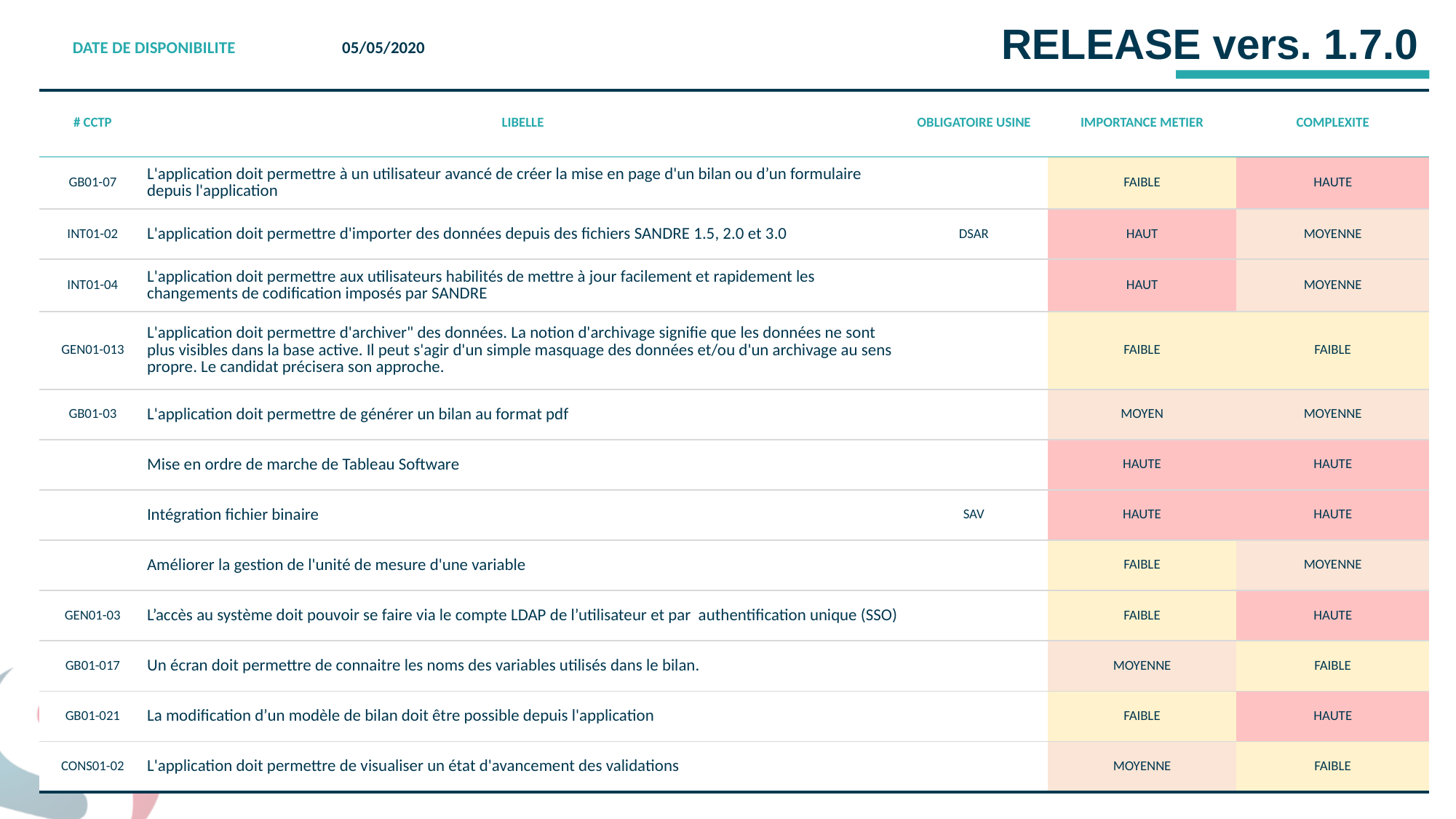

# RELEASE vers. 1.7.0
| DATE DE DISPONIBILITE | 05/05/2020 |
| --- | --- |
| # CCTP | LIBELLE | OBLIGATOIRE USINE | IMPORTANCE METIER | COMPLEXITE |
| --- | --- | --- | --- | --- |
| GB01-07 | L'application doit permettre à un utilisateur avancé de créer la mise en page d'un bilan ou d’un formulaire depuis l'application |  | FAIBLE | HAUTE |
| INT01-02 | L'application doit permettre d'importer des données depuis des fichiers SANDRE 1.5, 2.0 et 3.0 | DSAR | HAUT | MOYENNE |
| INT01-04 | L'application doit permettre aux utilisateurs habilités de mettre à jour facilement et rapidement les changements de codification imposés par SANDRE |  | HAUT | MOYENNE |
| GEN01-013 | L'application doit permettre d'archiver" des données. La notion d'archivage signifie que les données ne sont plus visibles dans la base active. Il peut s'agir d'un simple masquage des données et/ou d'un archivage au sens propre. Le candidat précisera son approche. |  | FAIBLE | FAIBLE |
| GB01-03 | L'application doit permettre de générer un bilan au format pdf |  | MOYEN | MOYENNE |
|  | Mise en ordre de marche de Tableau Software |  | HAUTE | HAUTE |
|  | Intégration fichier binaire | SAV | HAUTE | HAUTE |
|  | Améliorer la gestion de l'unité de mesure d'une variable |  | FAIBLE | MOYENNE |
| GEN01-03 | L’accès au système doit pouvoir se faire via le compte LDAP de l’utilisateur et par authentification unique (SSO) |  | FAIBLE | HAUTE |
| GB01-017 | Un écran doit permettre de connaitre les noms des variables utilisés dans le bilan. |  | MOYENNE | FAIBLE |
| GB01-021 | La modification d’un modèle de bilan doit être possible depuis l'application |  | FAIBLE | HAUTE |
| CONS01-02 | L'application doit permettre de visualiser un état d'avancement des validations |  | MOYENNE | FAIBLE |